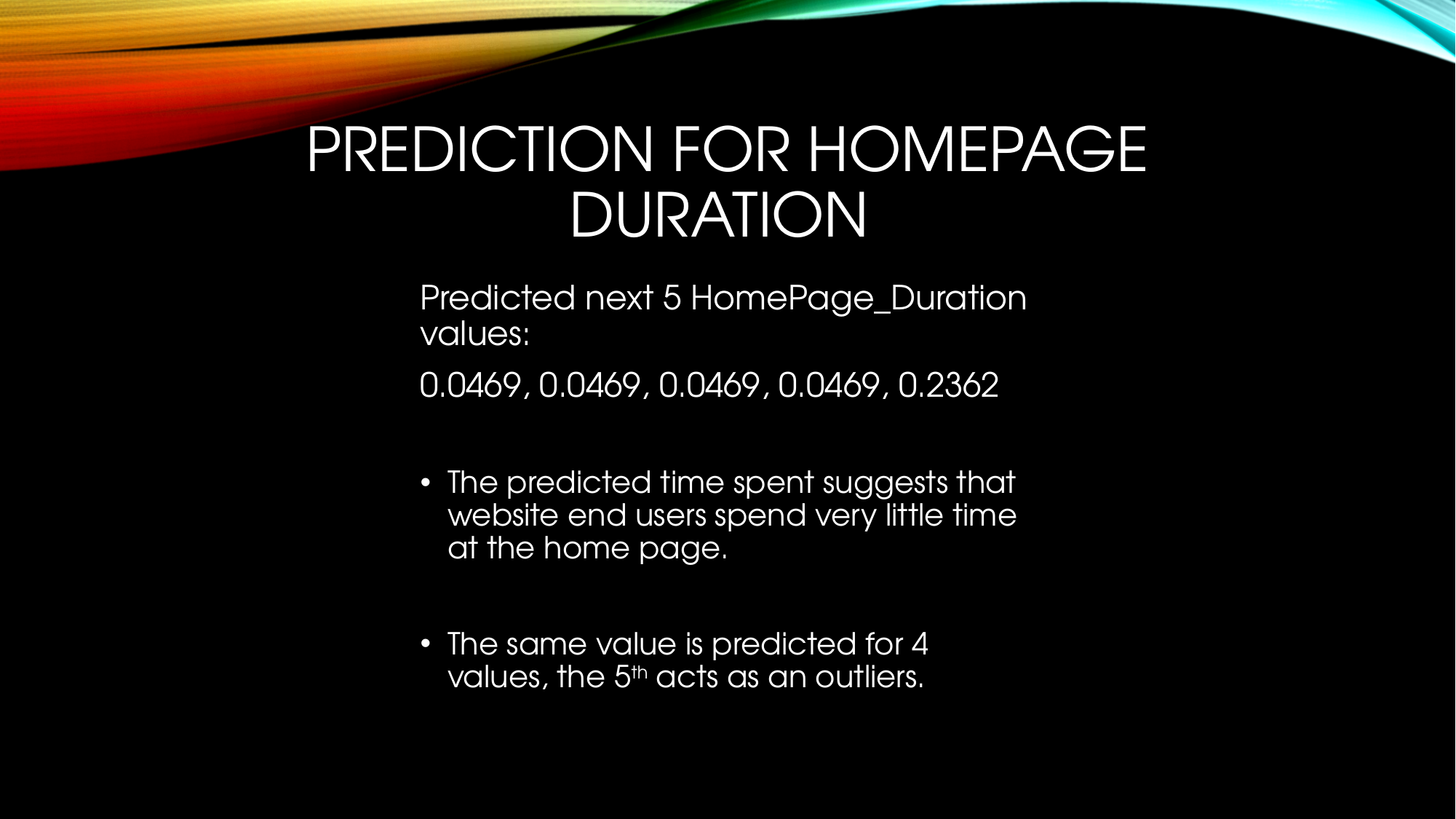

# Prediction for HomePage Duration
Predicted next 5 HomePage_Duration values:
0.0469, 0.0469, 0.0469, 0.0469, 0.2362

The predicted time spent suggests that website end users spend very little time at the home page.

The same value is predicted for 4 values, the 5th acts as an outliers.